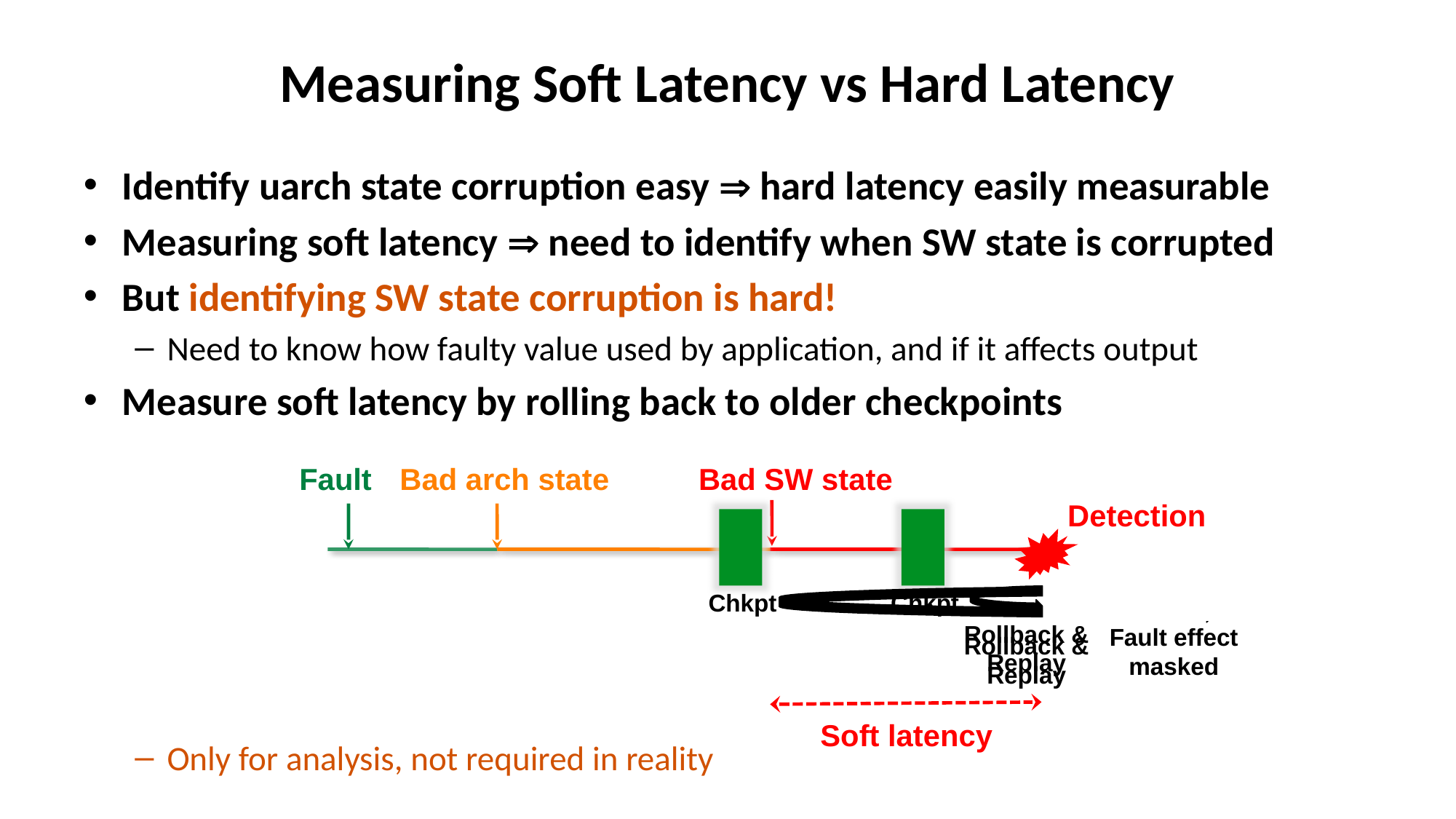

# Measuring Soft Latency vs Hard Latency
Identify uarch state corruption easy ⇒ hard latency easily measurable
Measuring soft latency ⇒ need to identify when SW state is corrupted
But identifying SW state corruption is hard!
Need to know how faulty value used by application, and if it affects output
Measure soft latency by rolling back to older checkpoints

Only for analysis, not required in reality
Fault
Bad arch state
Bad SW state
Detection

Chkpt

Symptom
Rollback &
Replay

Chkpt

Fault effect
masked
Rollback &
Replay

Soft latency